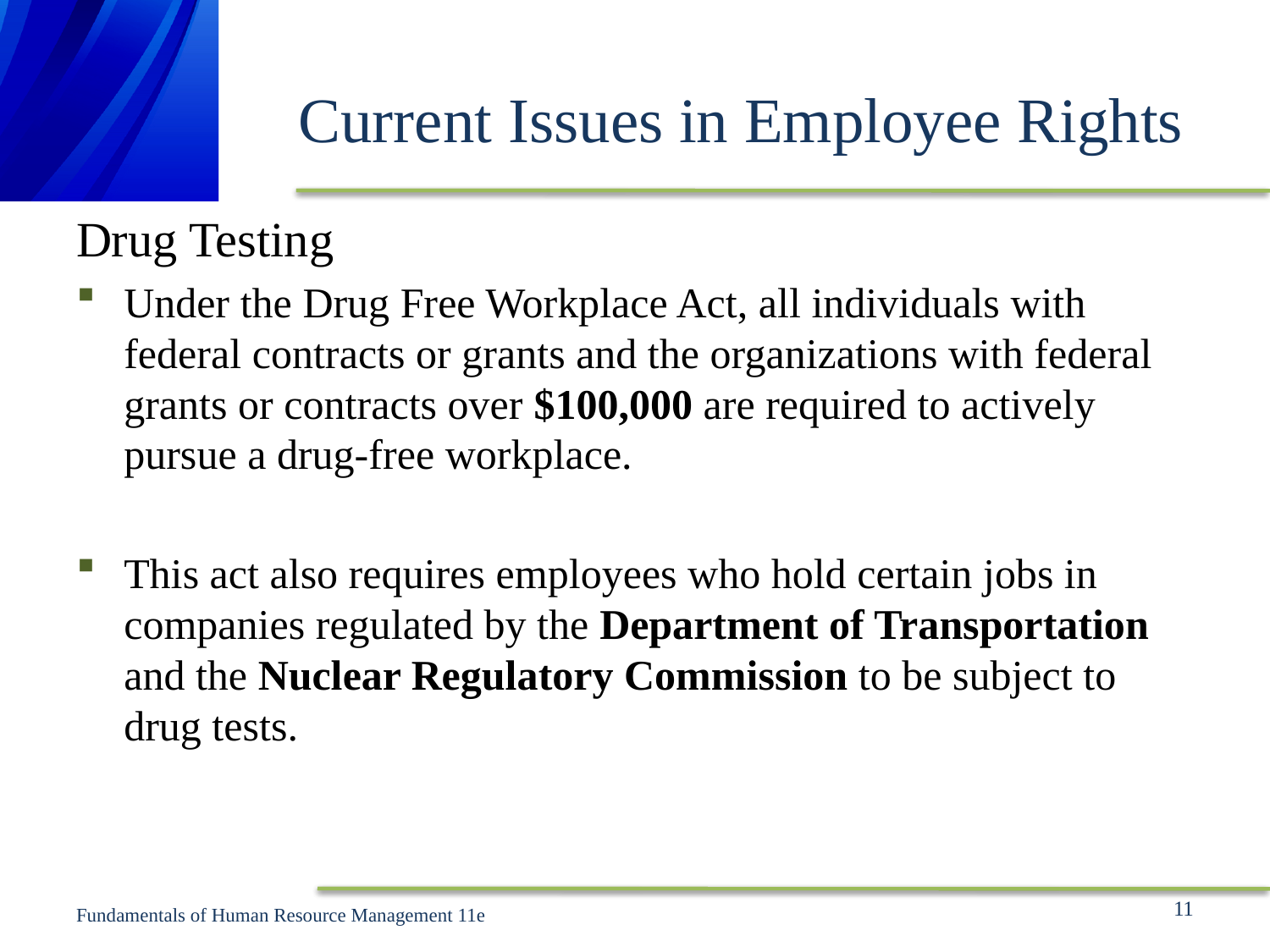

# Current Issues in Employee Rights
Drug Testing
Under the Drug Free Workplace Act, all individuals with federal contracts or grants and the organizations with federal grants or contracts over $100,000 are required to actively pursue a drug-free workplace.

This act also requires employees who hold certain jobs in companies regulated by the Department of Transportation and the Nuclear Regulatory Commission to be subject to drug tests.
11
Fundamentals of Human Resource Management 11e